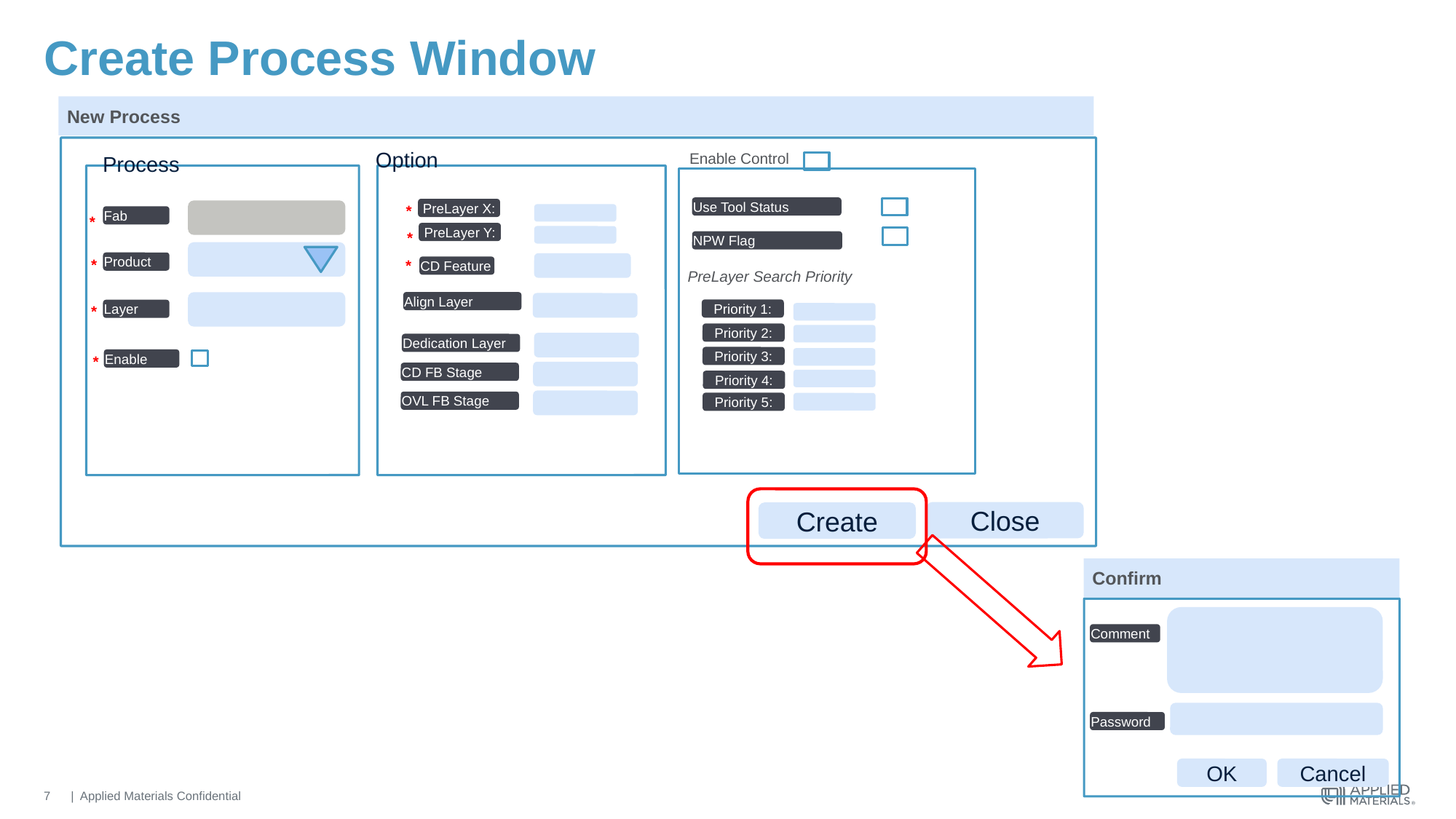

# Create Process Window
New Process

Enable Control
Option
Process

*
Use Tool Status

PreLayer X:

Fab
*
PreLayer Y:
*

NPW Flag

*
*
Product

CD Feature
PreLayer Search Priority
Align Layer

*
Priority 1:
Layer

Priority 2:

Dedication Layer
*
Priority 3:

Enable

CD FB Stage

Priority 4:

OVL FB Stage
Priority 5:

Close
Create
Confirm

Comment

Password
OK
Cancel

7